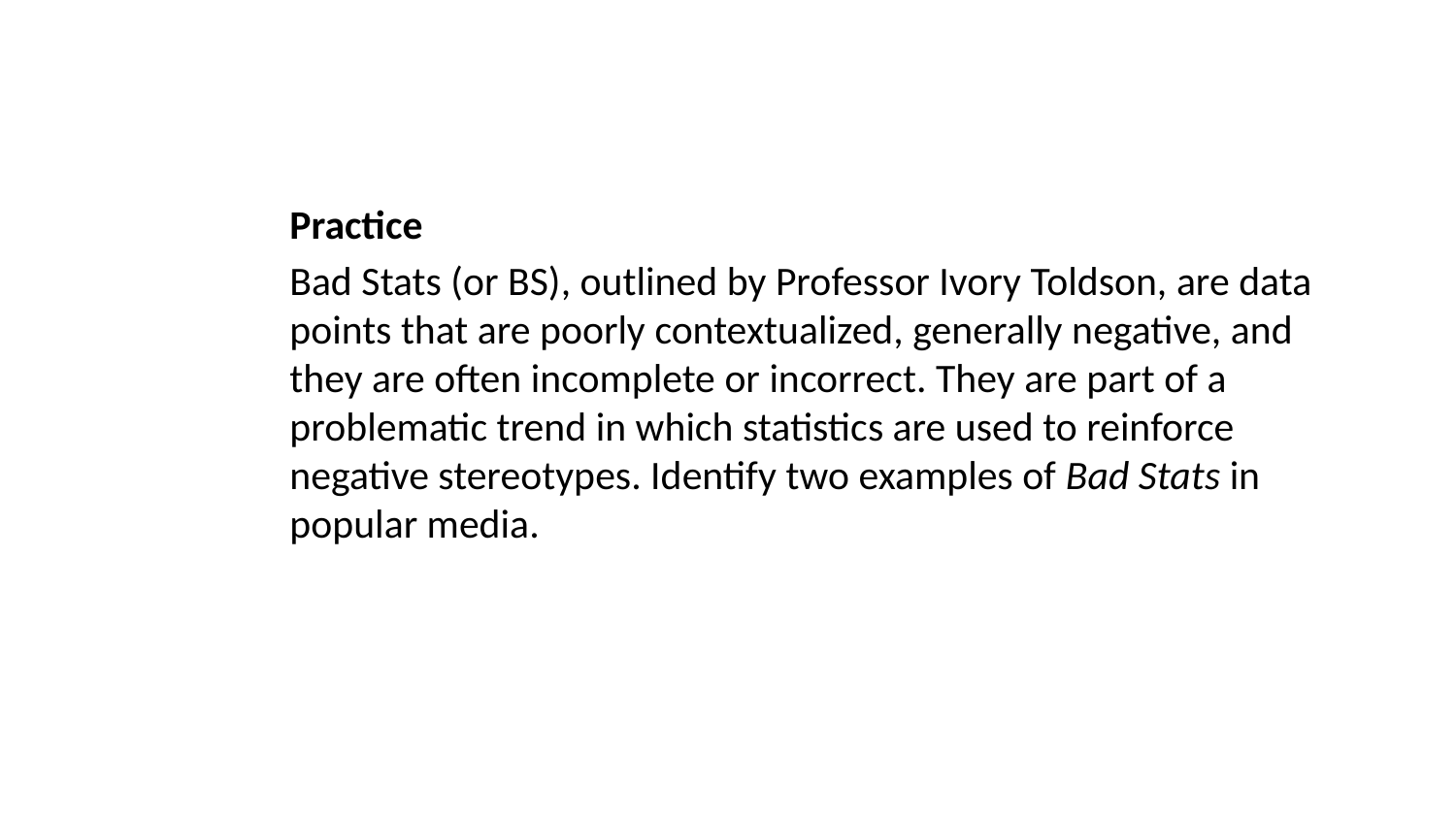

Practice
Bad Stats (or BS), outlined by Professor Ivory Toldson, are data points that are poorly contextualized, generally negative, and they are often incomplete or incorrect. They are part of a problematic trend in which statistics are used to reinforce negative stereotypes. Identify two examples of Bad Stats in popular media.